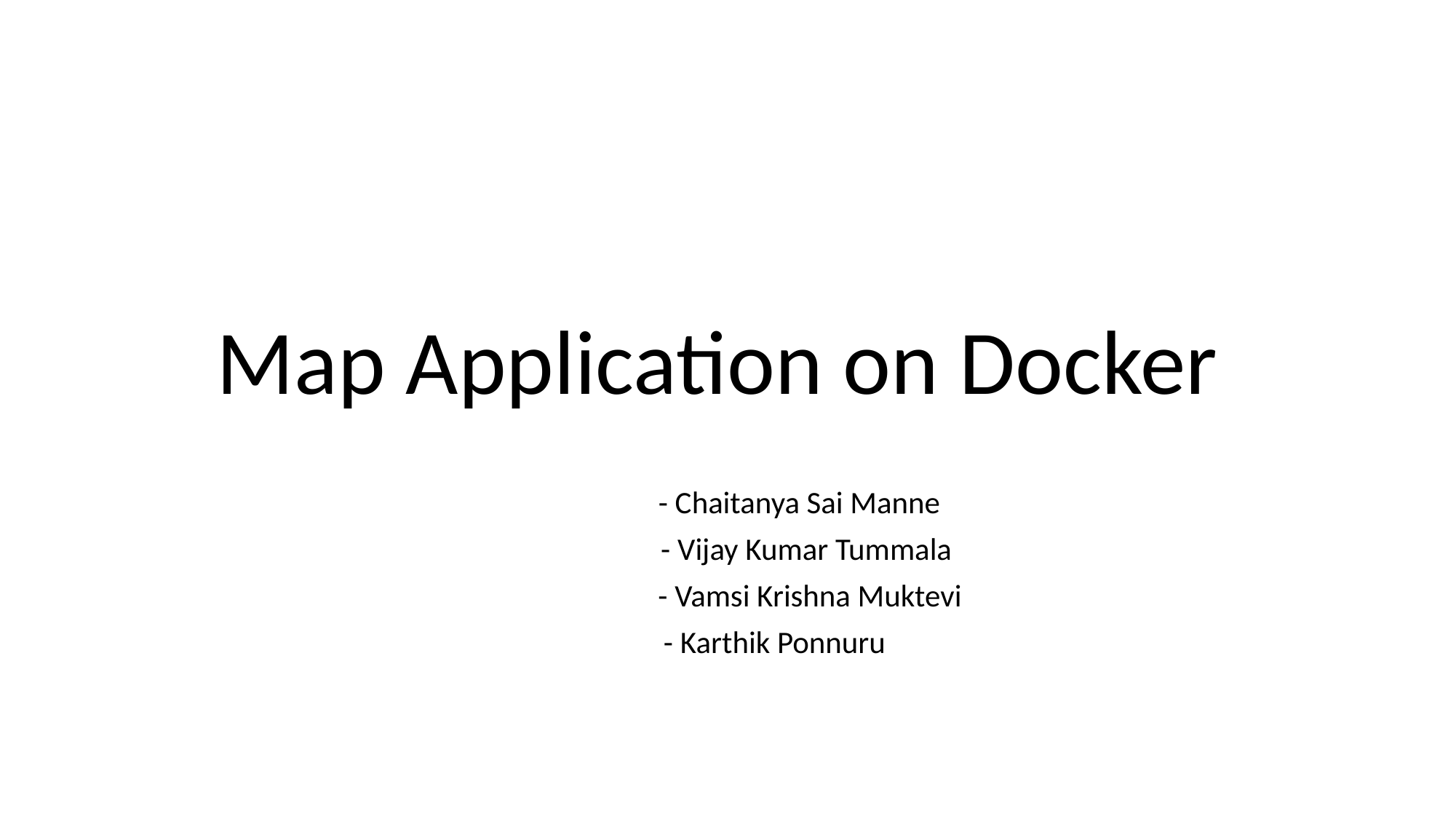

# Map Application on Docker

				       - Chaitanya Sai Manne
				         - Vijay Kumar Tummala
				           - Vamsi Krishna Muktevi
				- Karthik Ponnuru